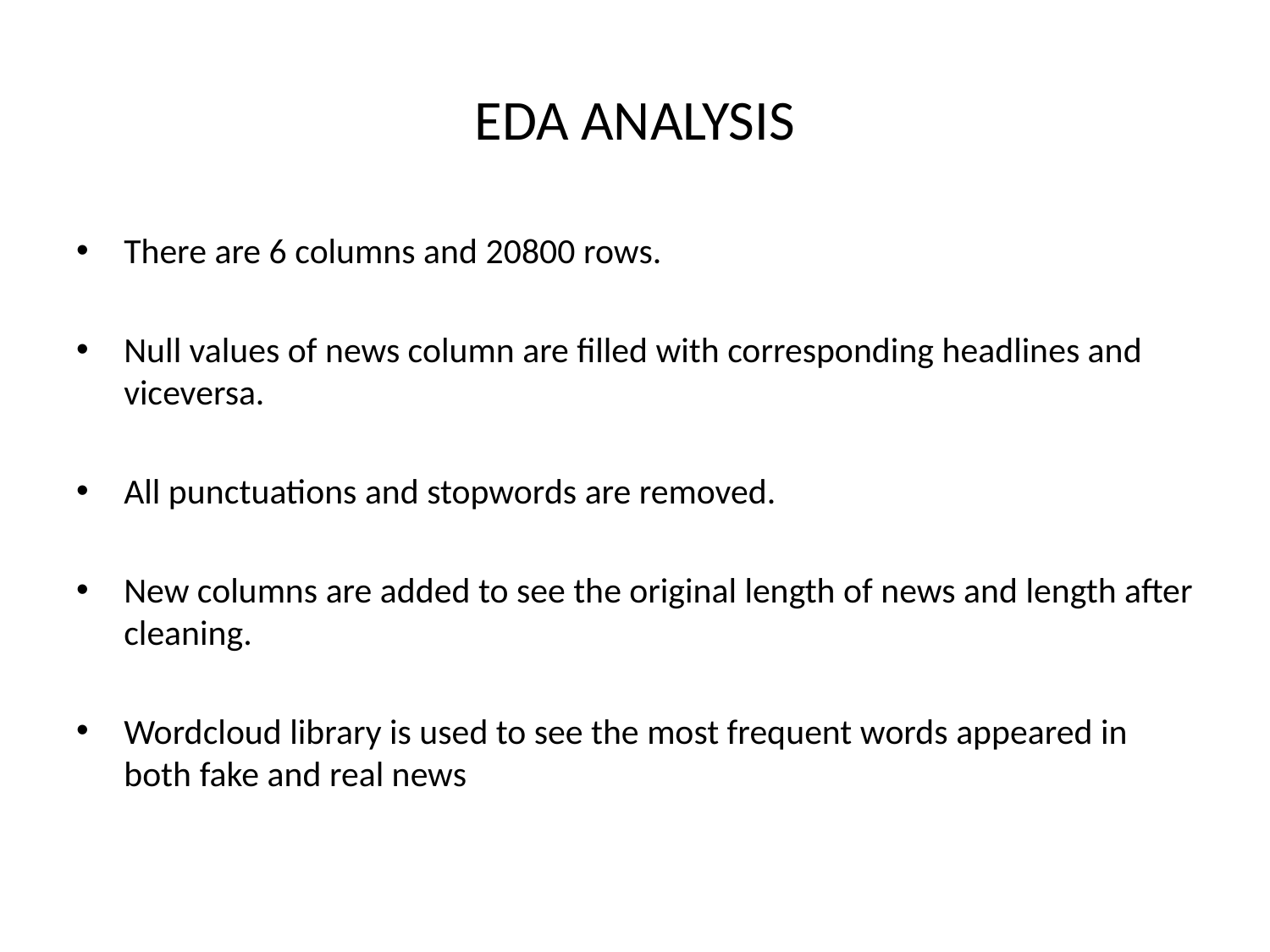

# EDA ANALYSIS
There are 6 columns and 20800 rows.

Null values of news column are filled with corresponding headlines and viceversa.

All punctuations and stopwords are removed.

New columns are added to see the original length of news and length after cleaning.

Wordcloud library is used to see the most frequent words appeared in both fake and real news